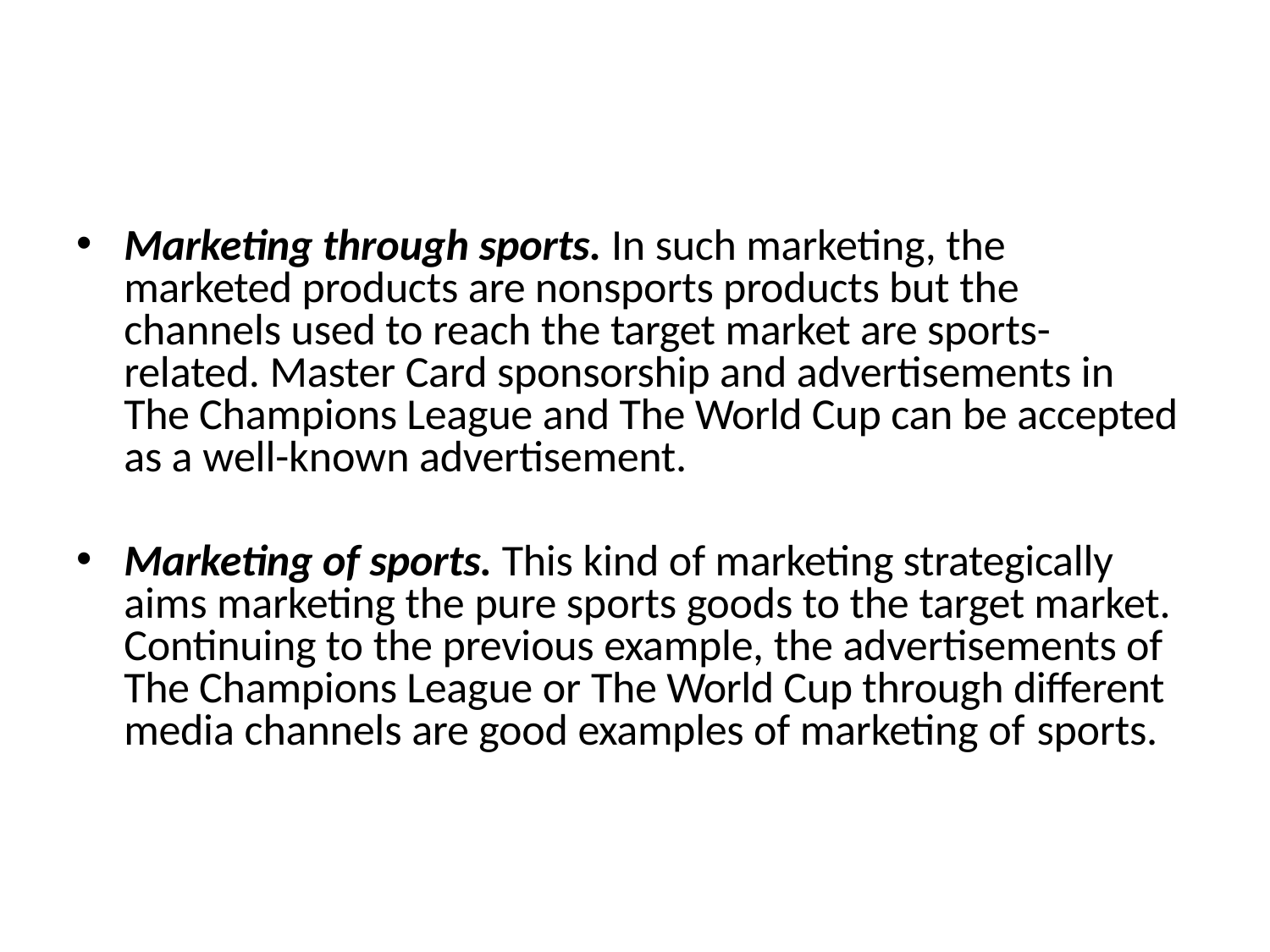

Marketing through sports. In such marketing, the  marketed products are nonsports products but the  channels used to reach the target market are sports-  related. Master Card sponsorship and advertisements in  The Champions League and The World Cup can be accepted  as a well-known advertisement.

Marketing of sports. This kind of marketing strategically  aims marketing the pure sports goods to the target market.  Continuing to the previous example, the advertisements of  The Champions League or The World Cup through different  media channels are good examples of marketing of sports.